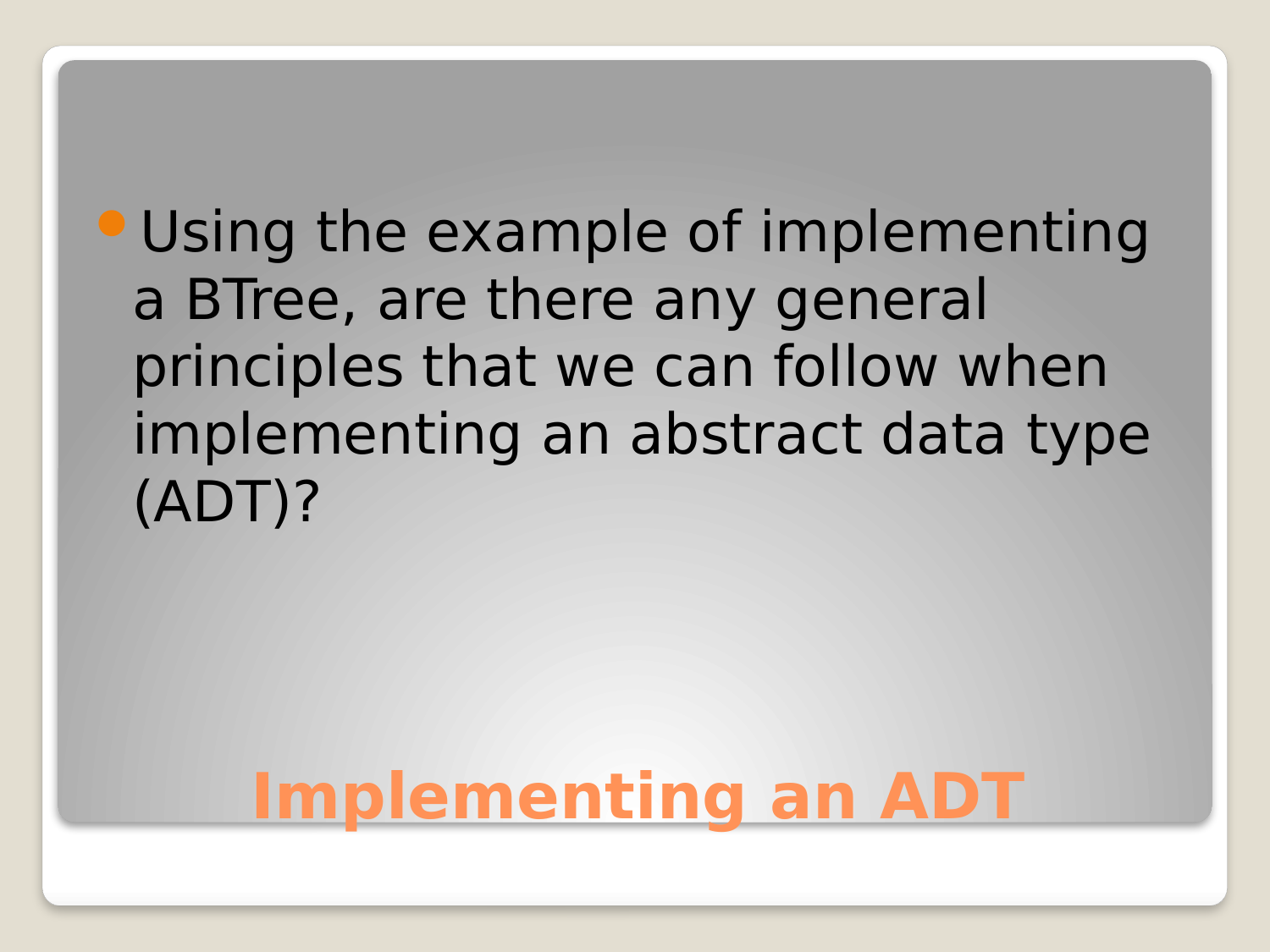

Using the example of implementing a BTree, are there any general principles that we can follow when implementing an abstract data type (ADT)?

# Implementing an ADT